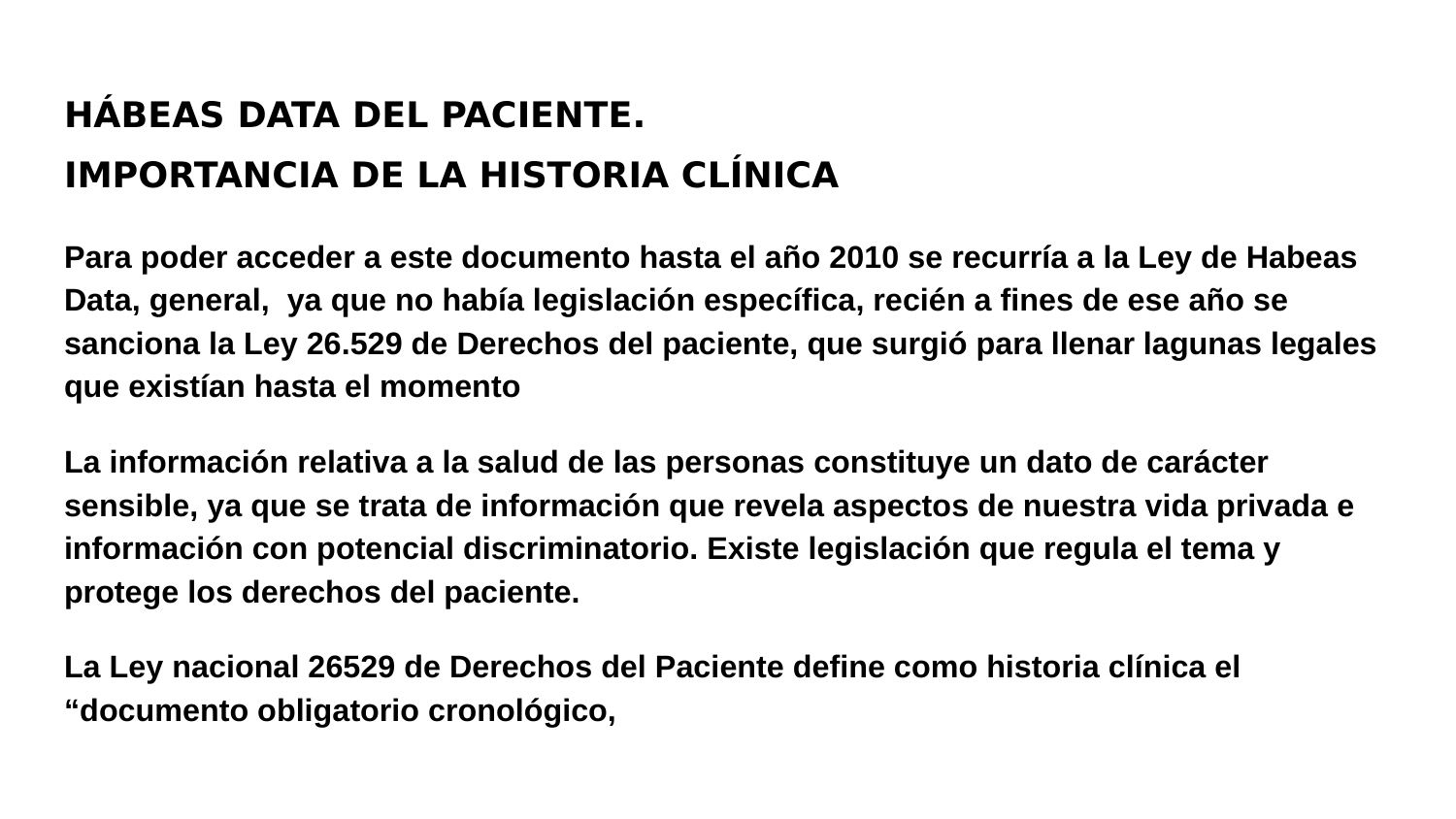

# HÁBEAS DATA DEL PACIENTE.
IMPORTANCIA DE LA HISTORIA CLÍNICA

Para poder acceder a este documento hasta el año 2010 se recurría a la Ley de Habeas Data, general,  ya que no había legislación específica, recién a fines de ese año se sanciona la Ley 26.529 de Derechos del paciente, que surgió para llenar lagunas legales que existían hasta el momento
La información relativa a la salud de las personas constituye un dato de carácter sensible, ya que se trata de información que revela aspectos de nuestra vida privada e información con potencial discriminatorio. Existe legislación que regula el tema y protege los derechos del paciente.
La Ley nacional 26529 de Derechos del Paciente define como historia clínica el “documento obligatorio cronológico,